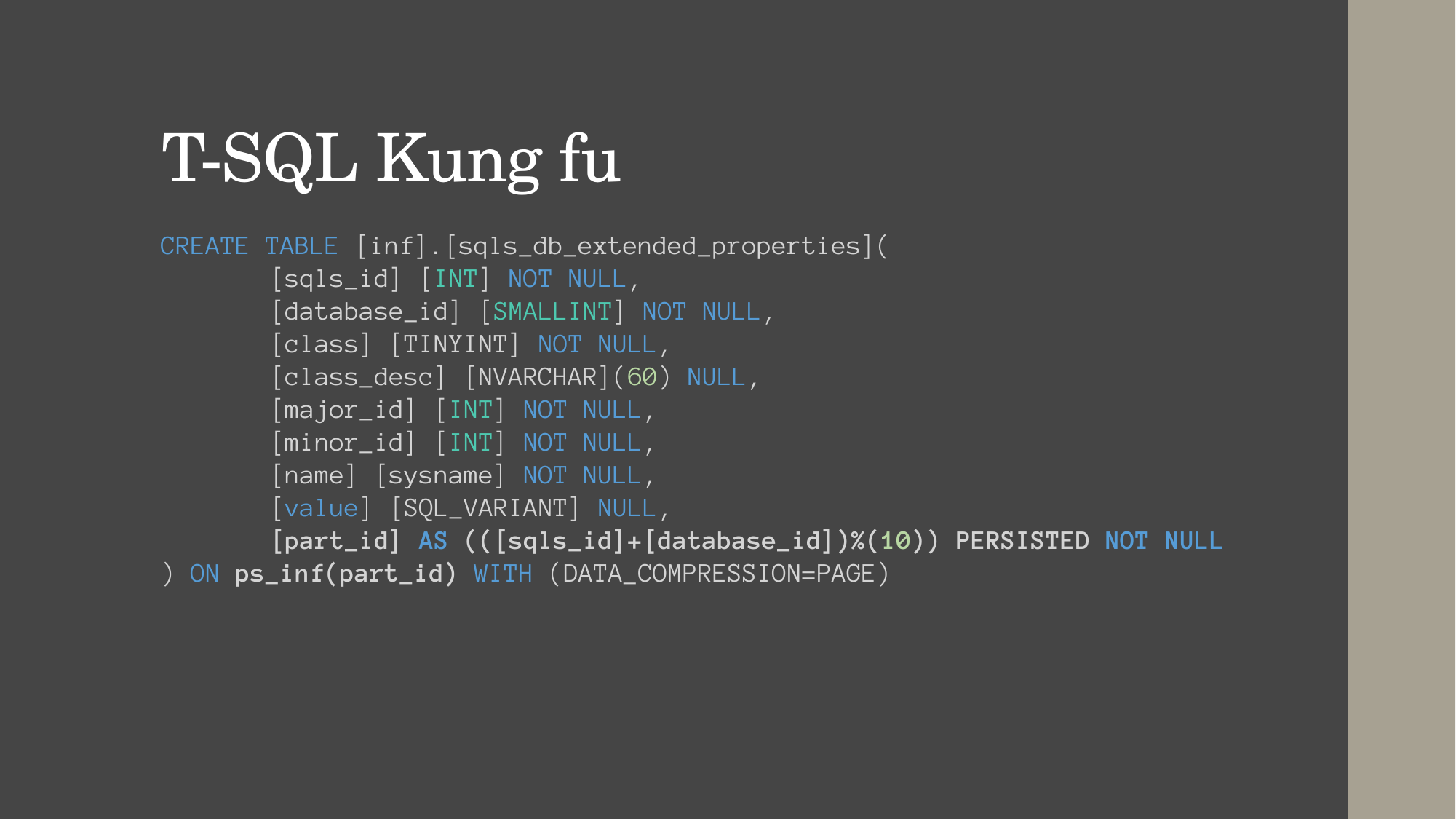

# T-SQL Kung fu
CREATE TABLE [inf].[sqls_db_extended_properties](
	[sqls_id] [INT] NOT NULL,
	[database_id] [SMALLINT] NOT NULL,
	[class] [TINYINT] NOT NULL,
	[class_desc] [NVARCHAR](60) NULL,
	[major_id] [INT] NOT NULL,
	[minor_id] [INT] NOT NULL,
	[name] [sysname] NOT NULL,
	[value] [SQL_VARIANT] NULL,
	[part_id] AS (([sqls_id]+[database_id])%(10)) PERSISTED NOT NULL
) ON ps_inf(part_id) WITH (DATA_COMPRESSION=PAGE)